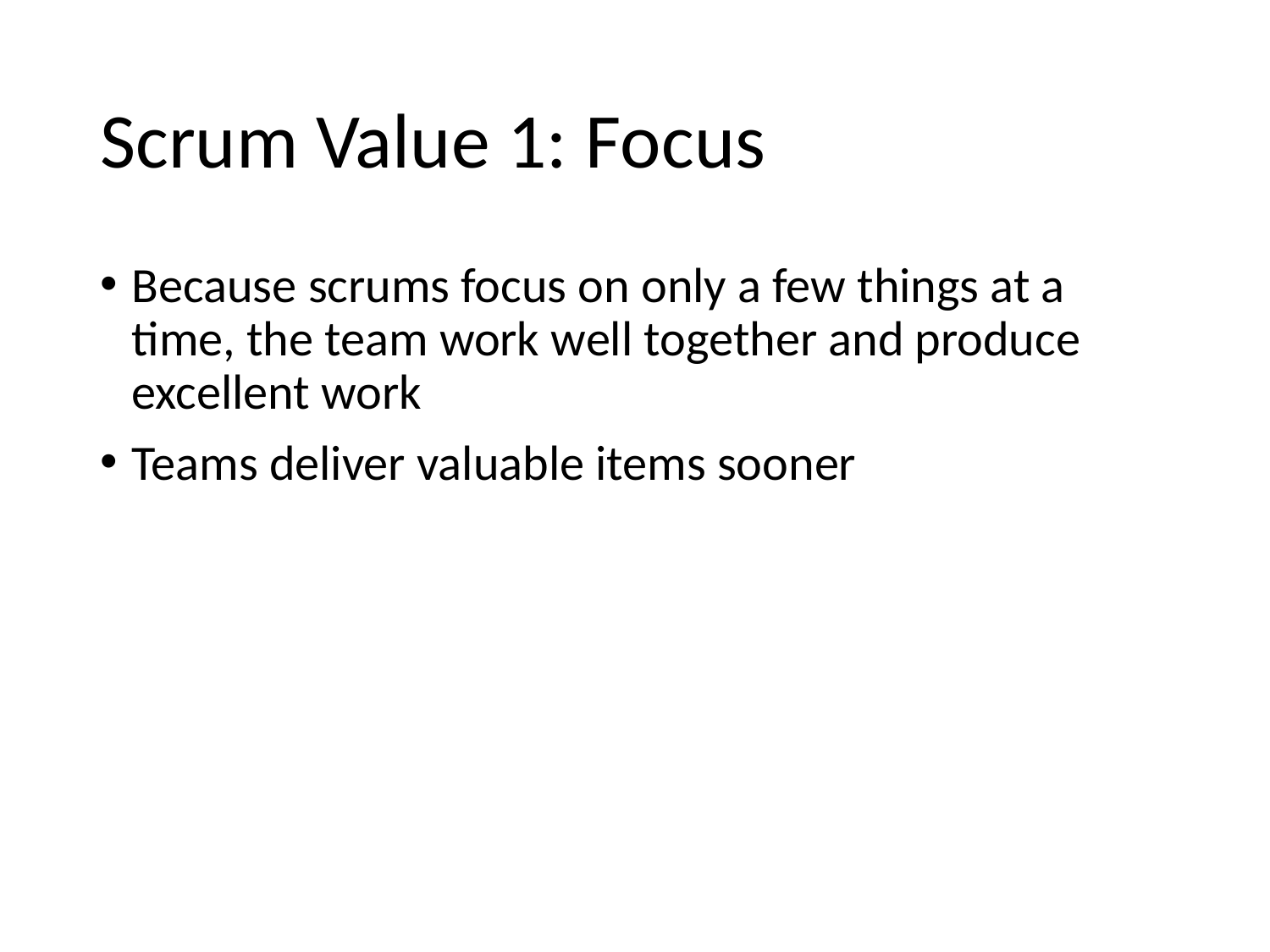

# Scrum Value 1: Focus
Because scrums focus on only a few things at a time, the team work well together and produce excellent work
Teams deliver valuable items sooner